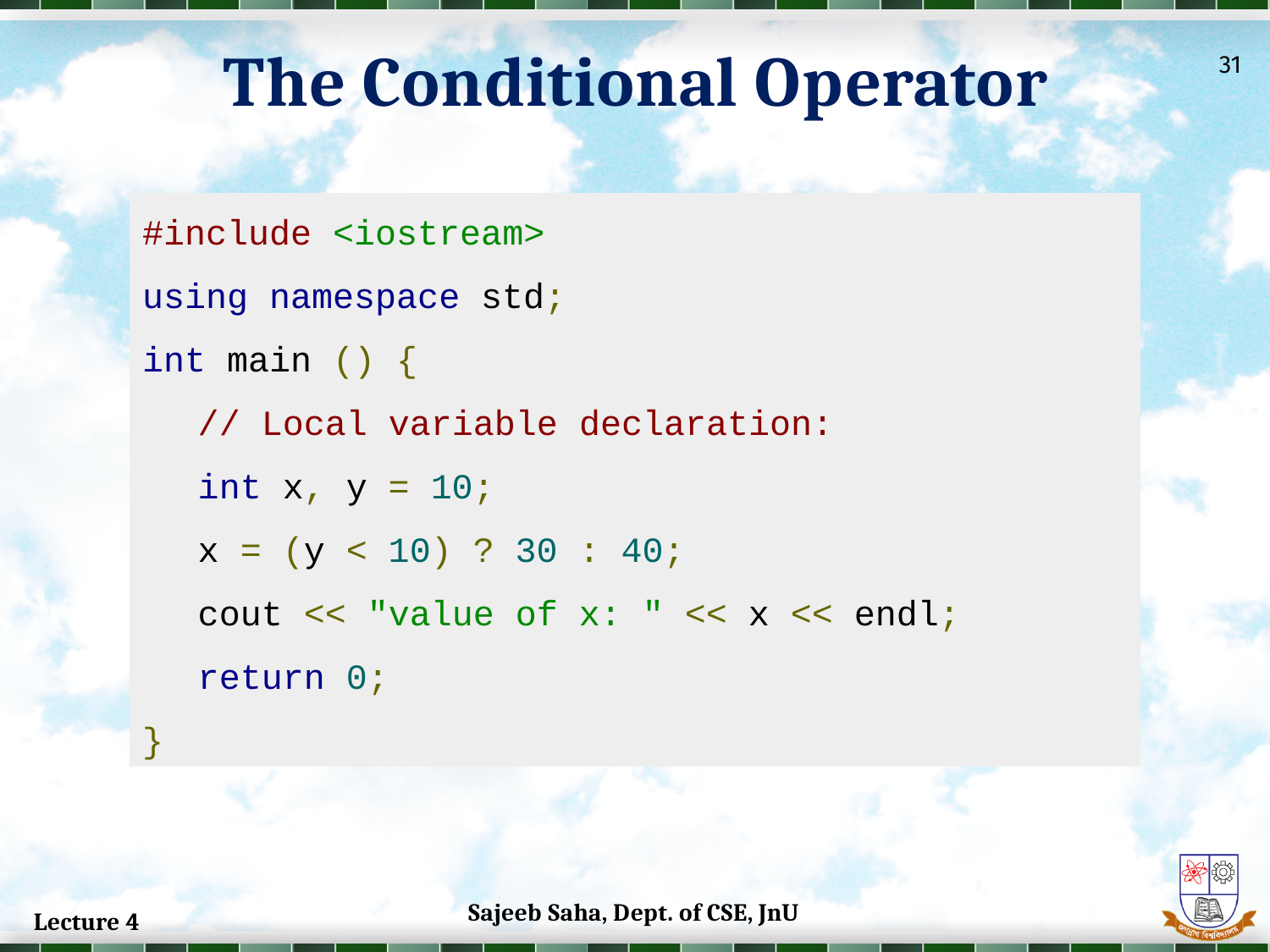

The Conditional Operator
31
#include <iostream>
using namespace std;
int main () {
// Local variable declaration:
int x, y = 10;
x = (y < 10) ? 30 : 40;
cout << "value of x: " << x << endl;
return 0;
}
Sajeeb Saha, Dept. of CSE, JnU